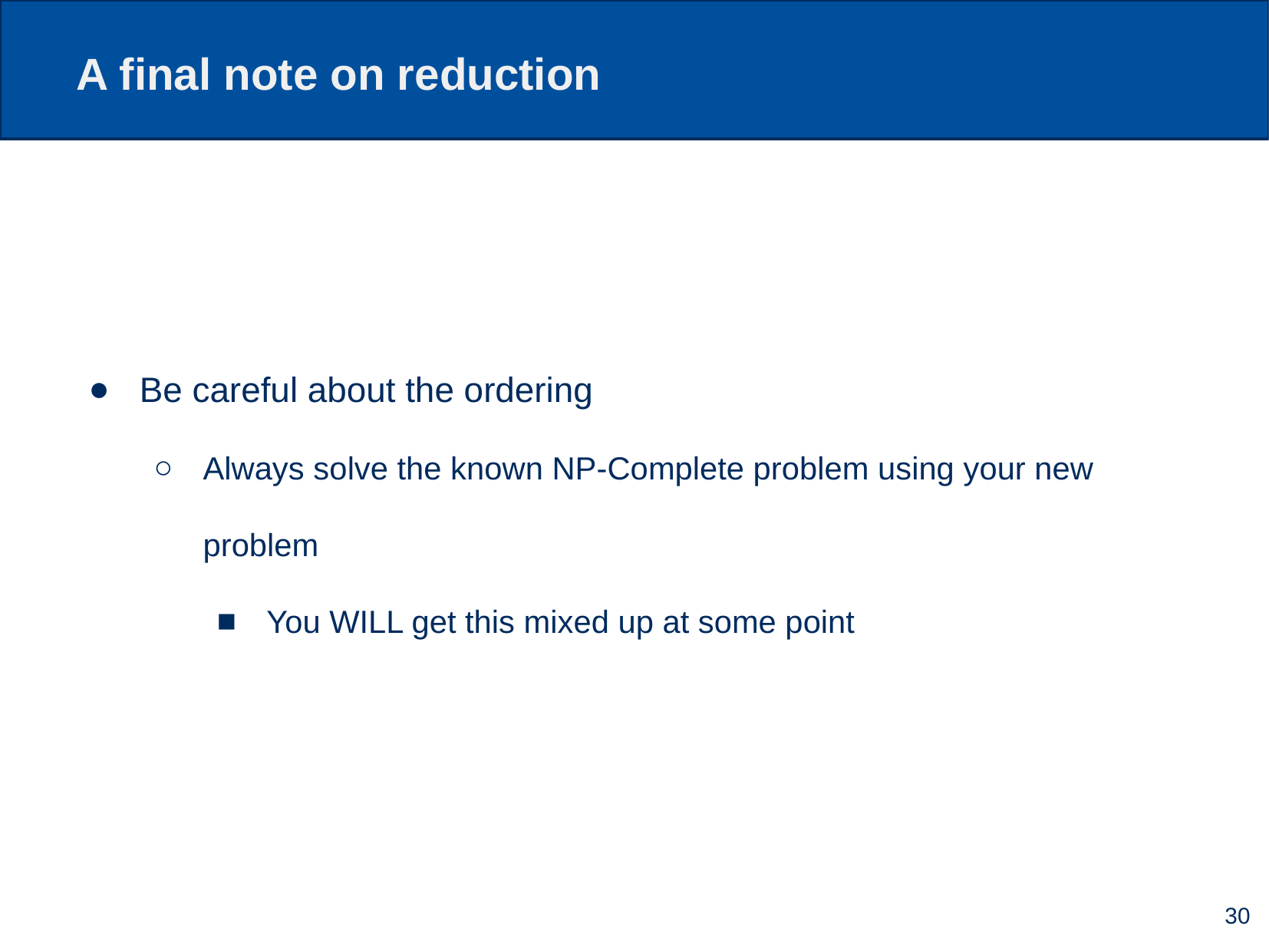

# A final note on reduction
Be careful about the ordering
Always solve the known NP-Complete problem using your new problem
You WILL get this mixed up at some point
30